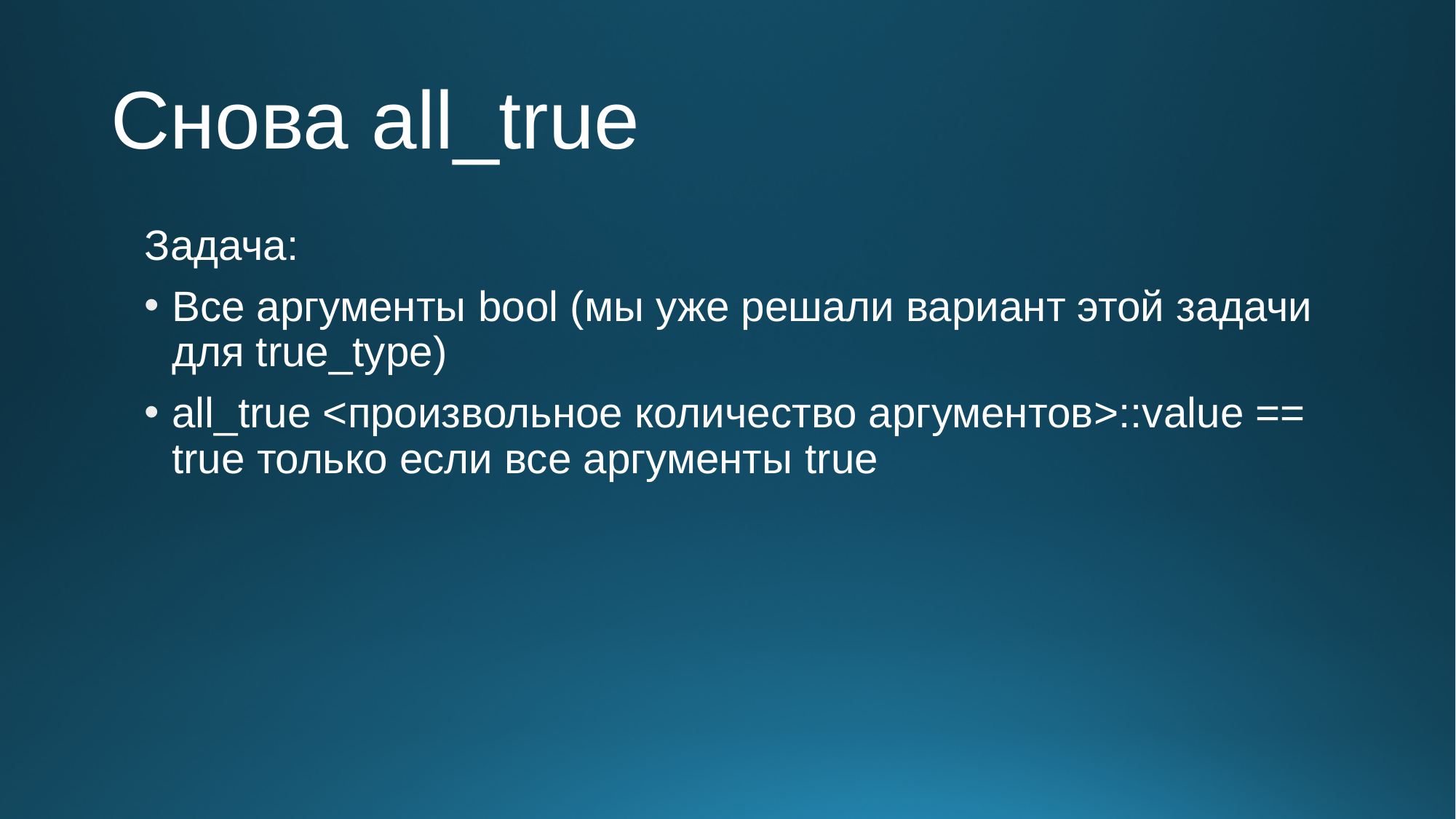

# Снова all_true
Задача:
Все аргументы bool (мы уже решали вариант этой задачи для true_type)
all_true <произвольное количество аргументов>::value == true только если все аргументы true